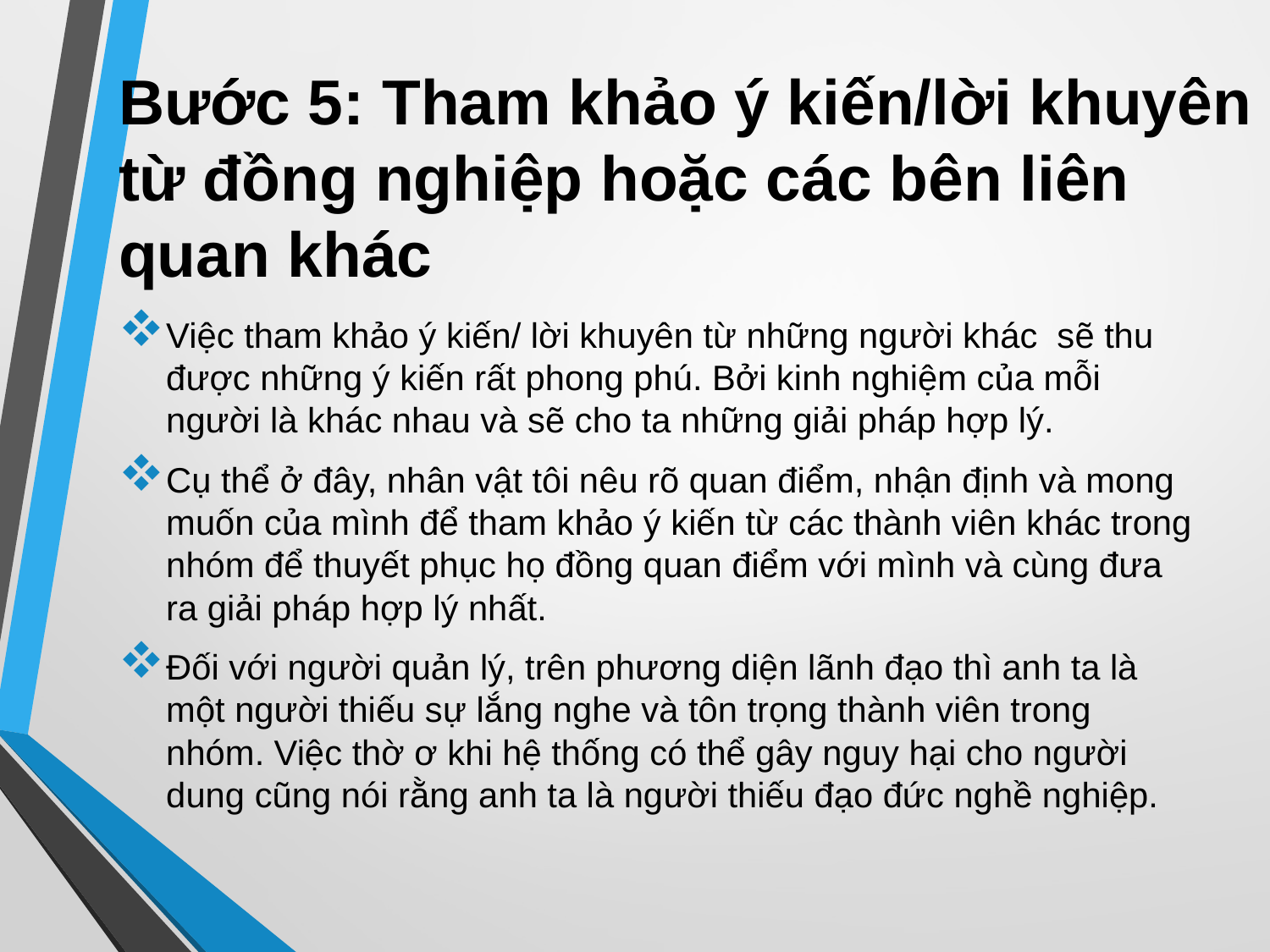

# Bước 5: Tham khảo ý kiến/lời khuyên từ đồng nghiệp hoặc các bên liên quan khác
Việc tham khảo ý kiến/ lời khuyên từ những người khác  sẽ thu được những ý kiến rất phong phú. Bởi kinh nghiệm của mỗi người là khác nhau và sẽ cho ta những giải pháp hợp lý.
Cụ thể ở đây, nhân vật tôi nêu rõ quan điểm, nhận định và mong muốn của mình để tham khảo ý kiến từ các thành viên khác trong nhóm để thuyết phục họ đồng quan điểm với mình và cùng đưa ra giải pháp hợp lý nhất.
Đối với người quản lý, trên phương diện lãnh đạo thì anh ta là một người thiếu sự lắng nghe và tôn trọng thành viên trong nhóm. Việc thờ ơ khi hệ thống có thể gây nguy hại cho người dung cũng nói rằng anh ta là người thiếu đạo đức nghề nghiệp.